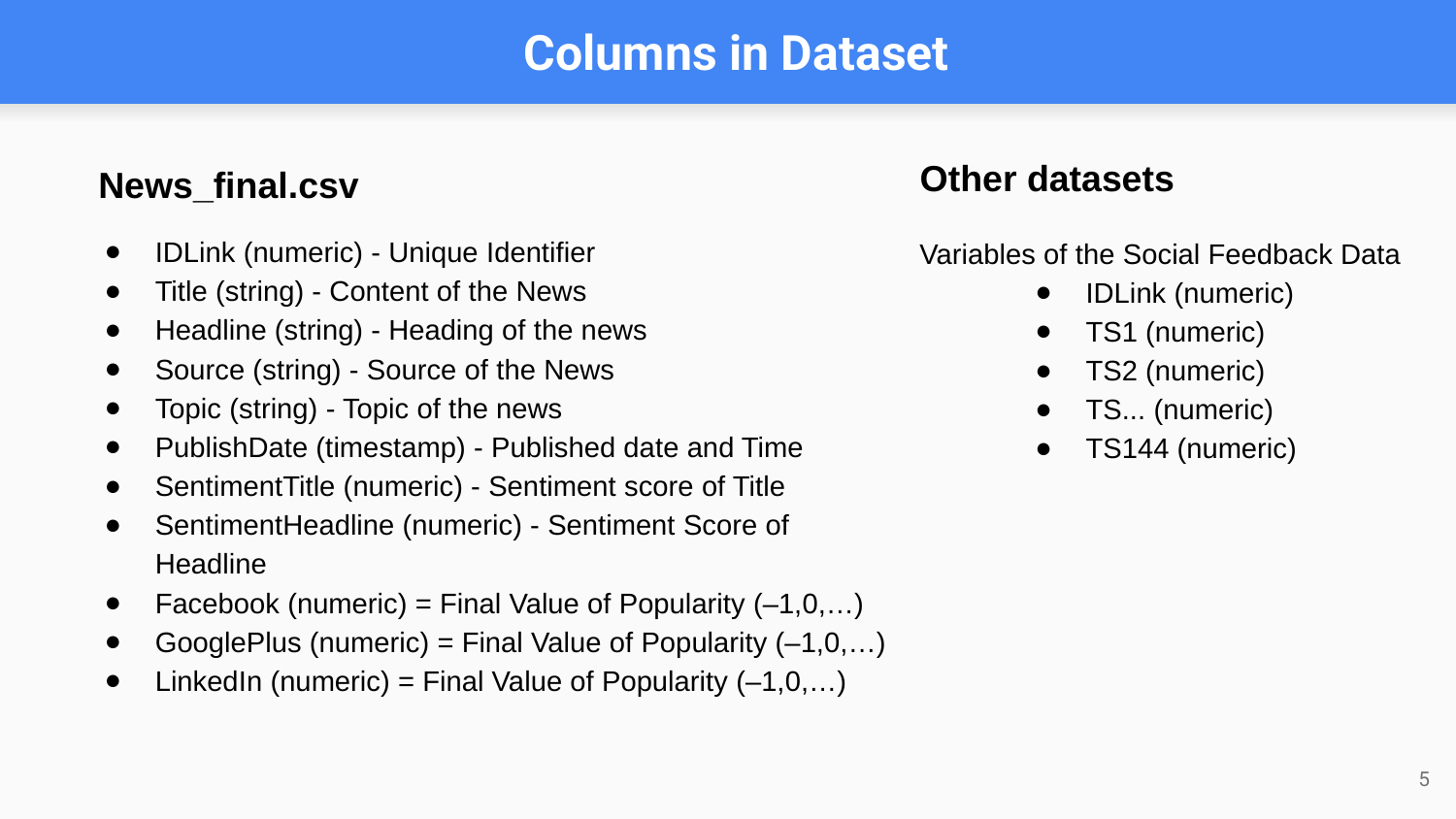

# Columns in Dataset
Other datasets
News_final.csv

IDLink (numeric) - Unique Identifier​
Title (string) - Content of the News​
Headline (string) - Heading of the news​
Source (string) - Source of the News ​
Topic (string) - Topic of the news ​
PublishDate (timestamp) - Published date and Time​
SentimentTitle (numeric) - Sentiment score of Title​
SentimentHeadline (numeric) - Sentiment Score of Headline​
Facebook (numeric) = Final Value of Popularity (–1,0,…)​
GooglePlus (numeric) = Final Value of Popularity (–1,0,…)​
LinkedIn (numeric) = Final Value of Popularity (–1,0,…)

Variables of the Social Feedback Data​
IDLink (numeric)​
TS1 (numeric)​
TS2 (numeric)​
TS... (numeric)​
TS144 (numeric)

5